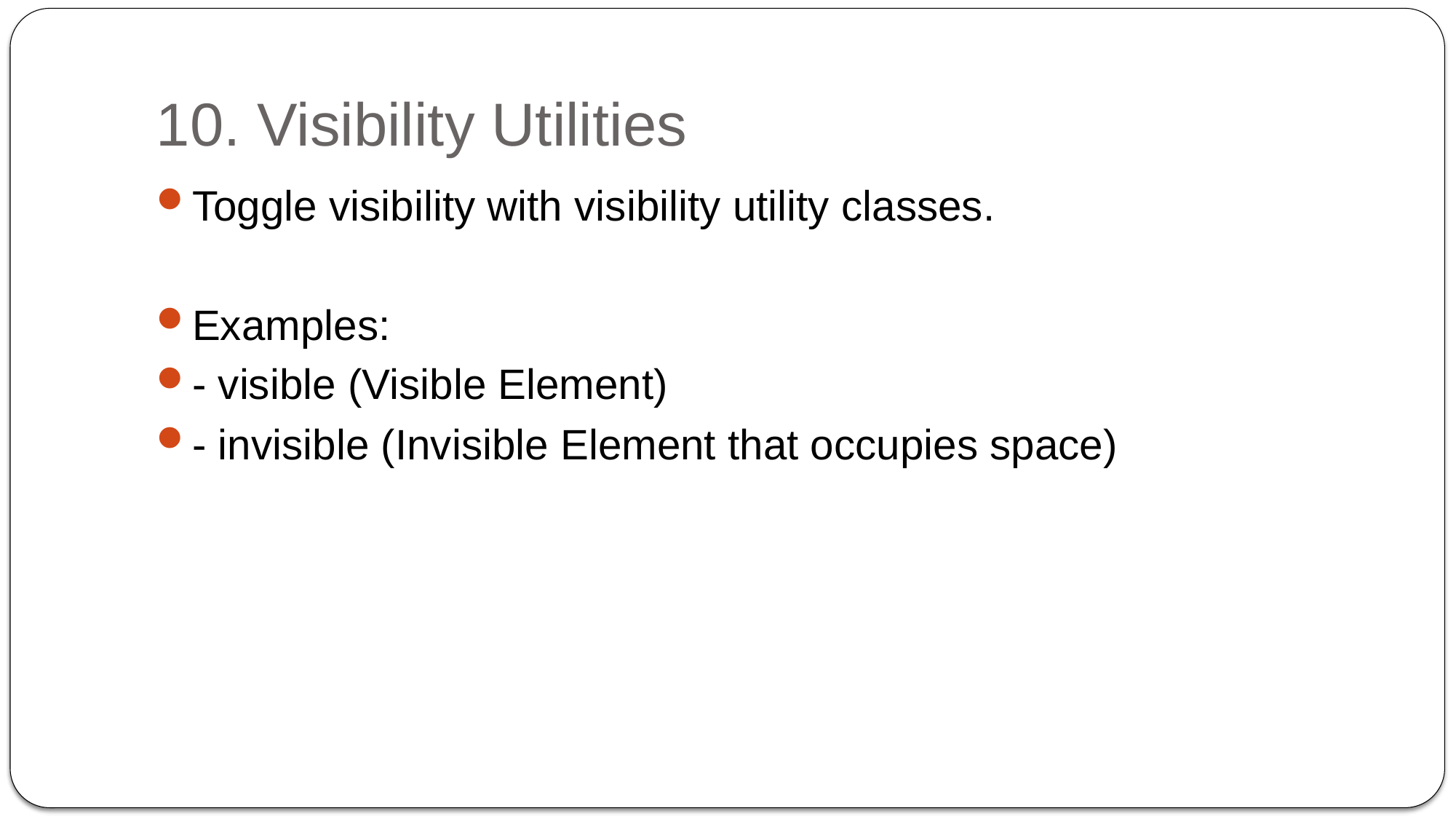

# 10. Visibility Utilities
Toggle visibility with visibility utility classes.

Examples:
- visible (Visible Element)
- invisible (Invisible Element that occupies space)